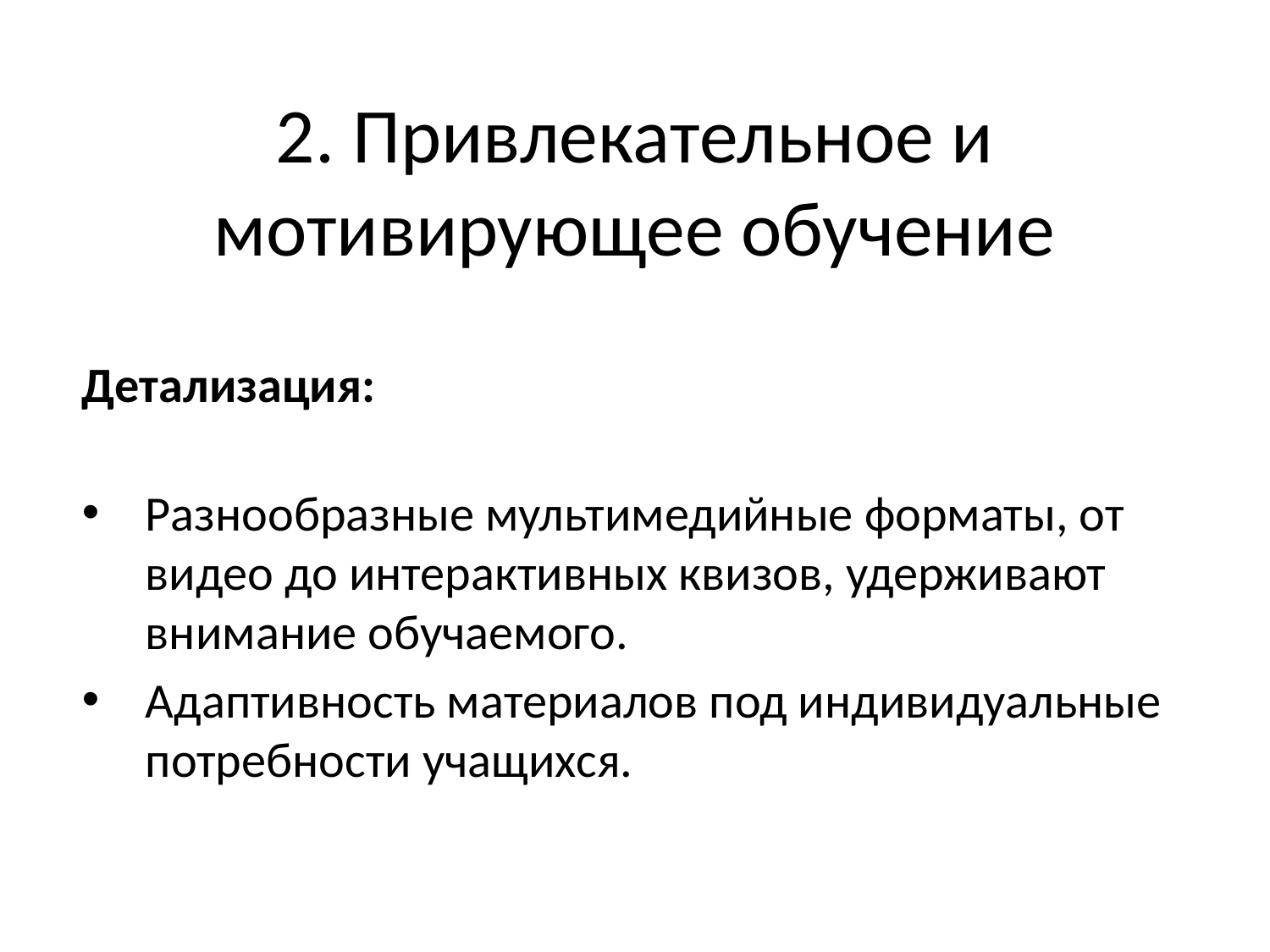

# 2. Привлекательное и мотивирующее обучение

Детализация:

Разнообразные мультимедийные форматы, от видео до интерактивных квизов, удерживают внимание обучаемого.
Адаптивность материалов под индивидуальные потребности учащихся.